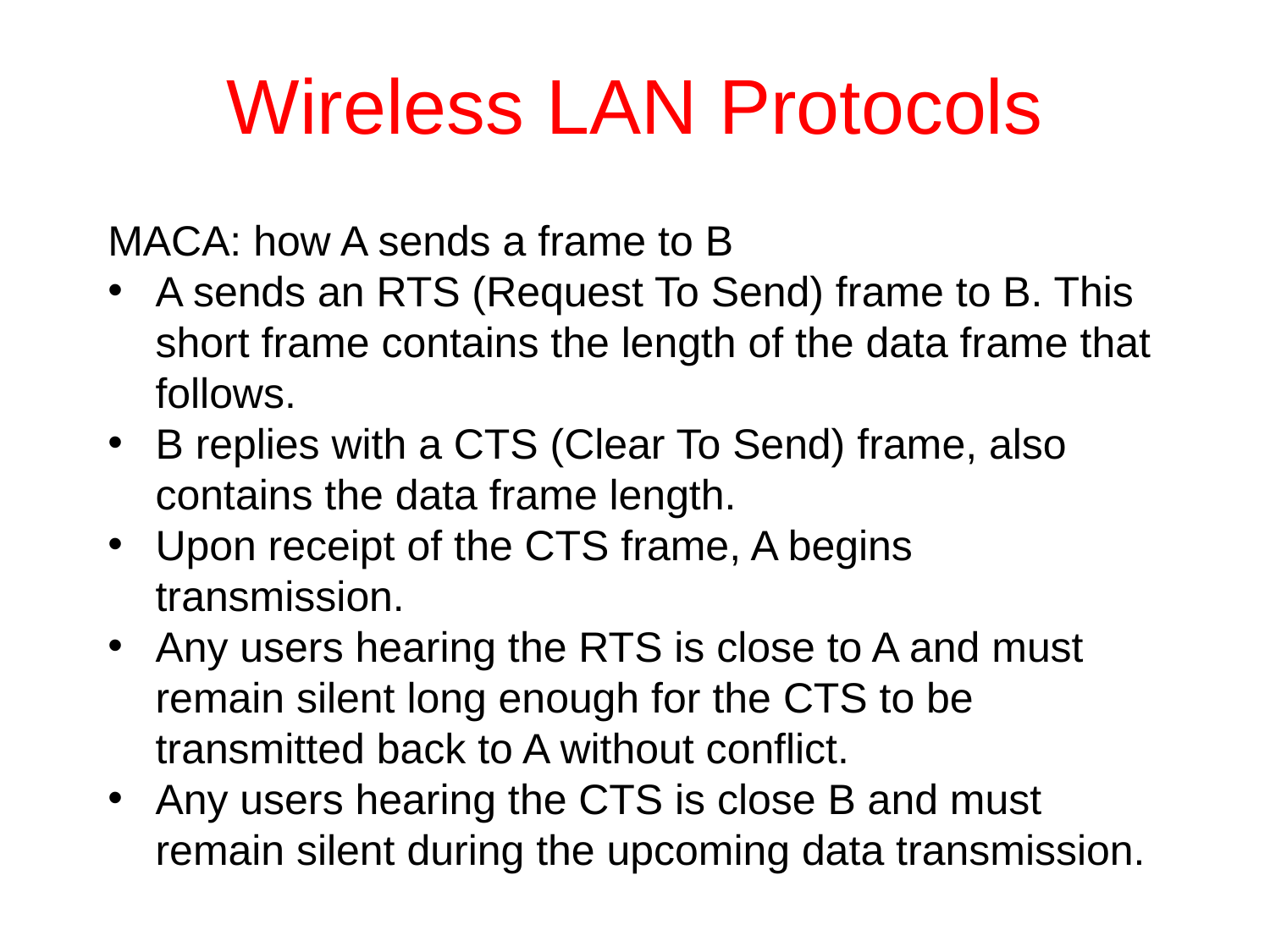

# Wireless LAN Protocols
MACA: how A sends a frame to B
A sends an RTS (Request To Send) frame to B. This short frame contains the length of the data frame that follows.
B replies with a CTS (Clear To Send) frame, also contains the data frame length.
Upon receipt of the CTS frame, A begins transmission.
Any users hearing the RTS is close to A and must remain silent long enough for the CTS to be transmitted back to A without conflict.
Any users hearing the CTS is close B and must remain silent during the upcoming data transmission.